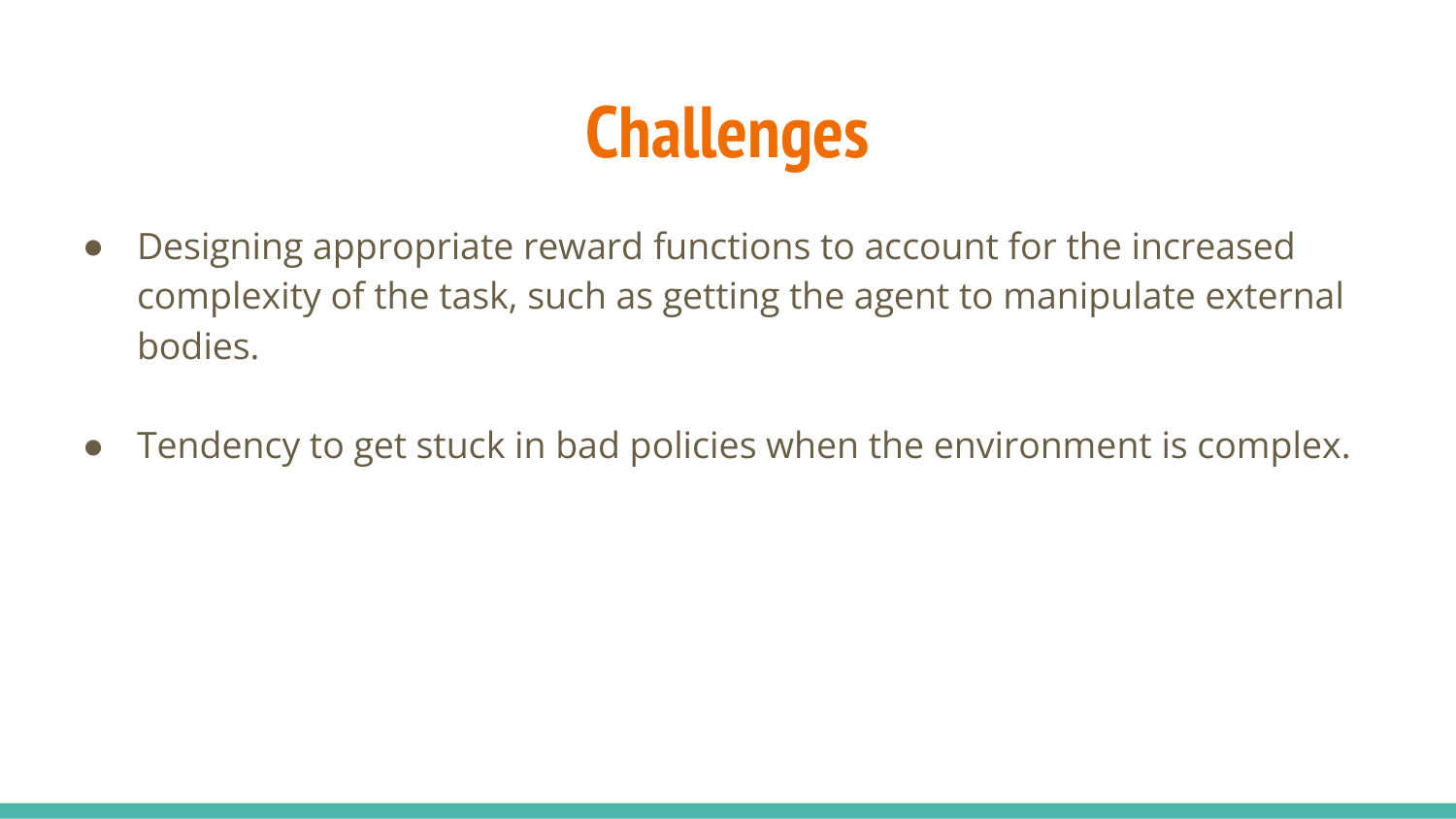

# Challenges
Designing appropriate reward functions to account for the increased complexity of the task, such as getting the agent to manipulate external bodies.

Tendency to get stuck in bad policies when the environment is complex.